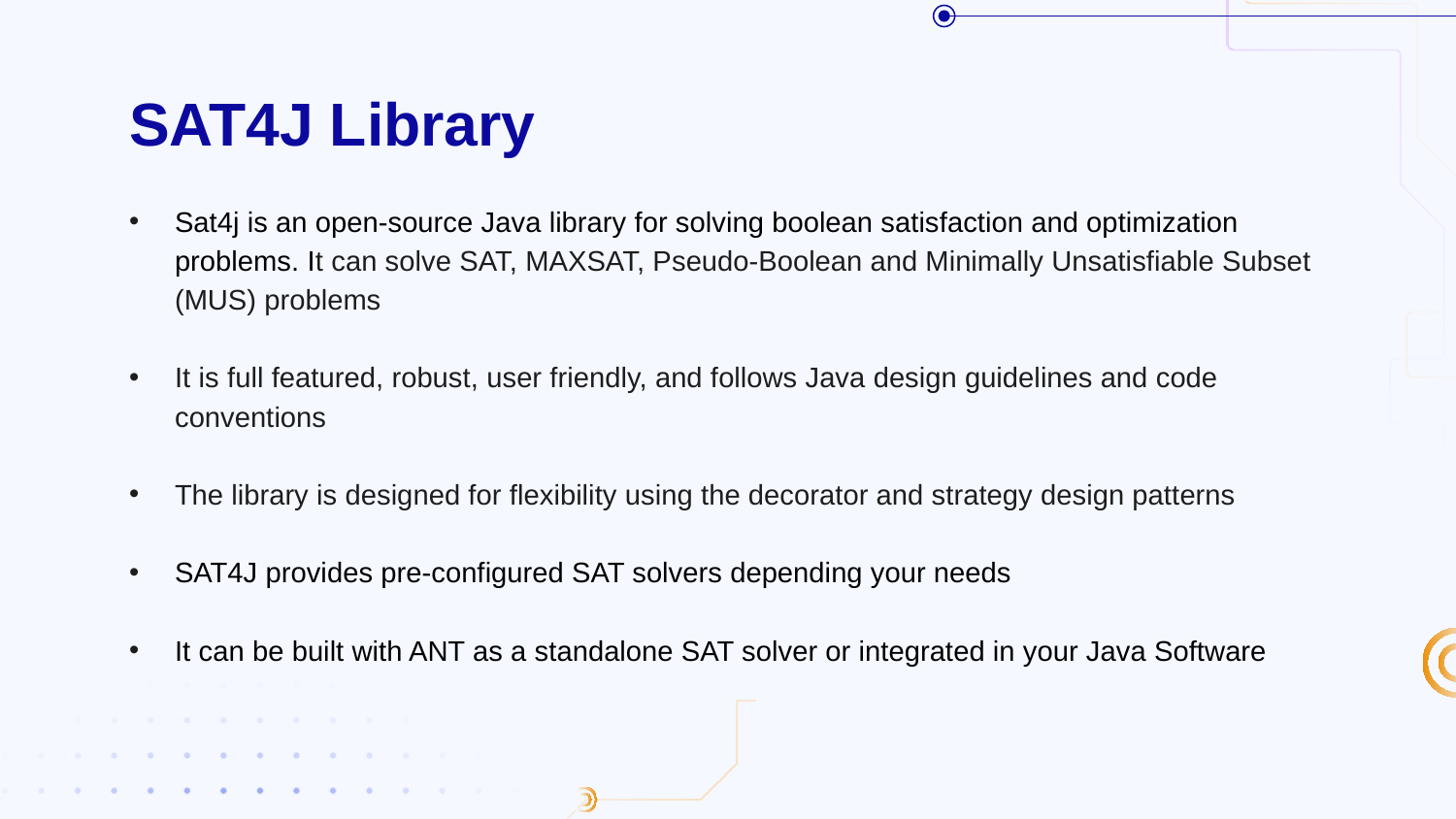

# SAT4J Library
Sat4j is an open-source Java library for solving boolean satisfaction and optimization problems. It can solve SAT, MAXSAT, Pseudo-Boolean and Minimally Unsatisfiable Subset (MUS) problems

It is full featured, robust, user friendly, and follows Java design guidelines and code conventions

The library is designed for flexibility using the decorator and strategy design patterns

SAT4J provides pre-configured SAT solvers depending your needs

It can be built with ANT as a standalone SAT solver or integrated in your Java Software